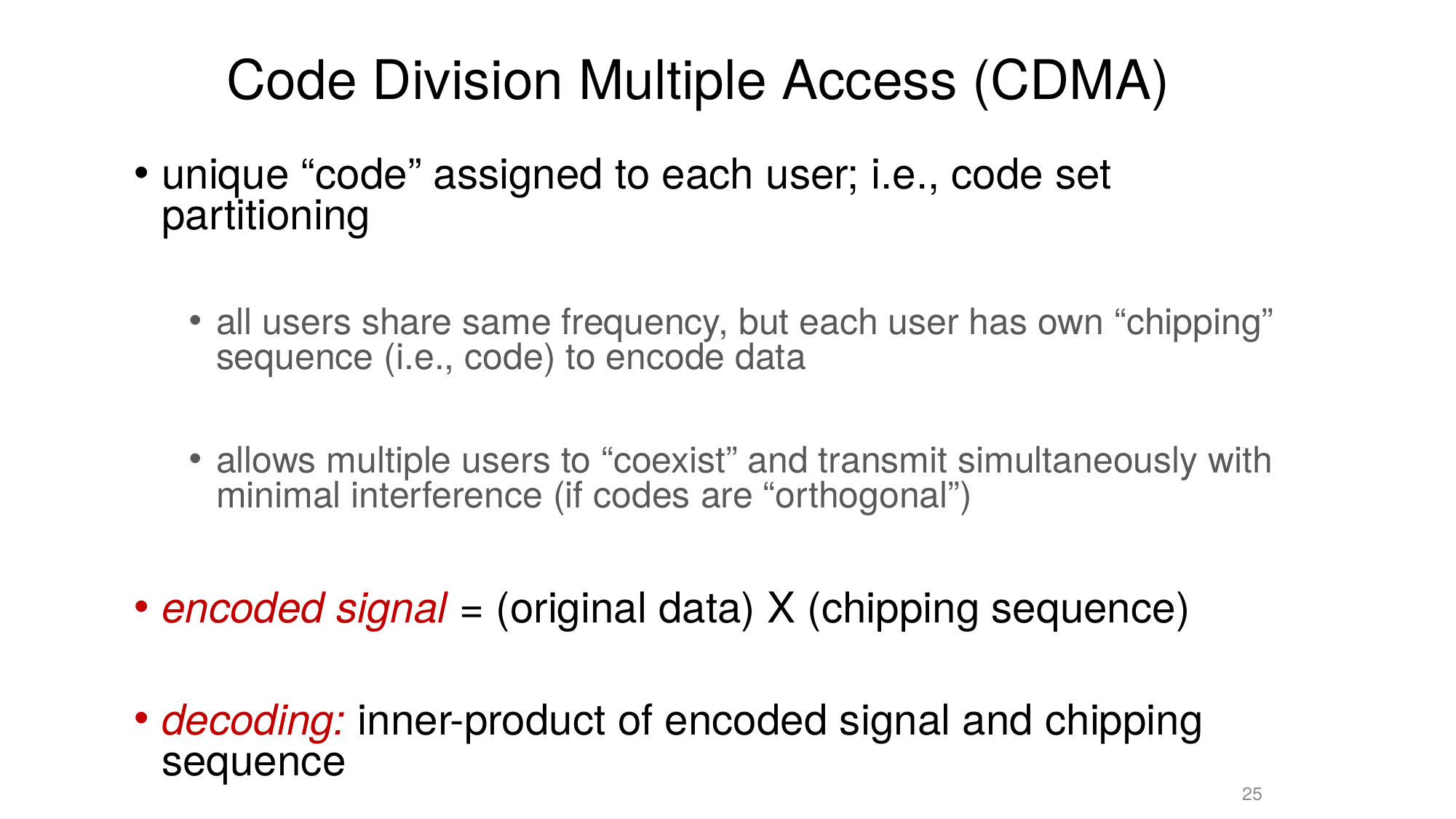

# Code Division Multiple Access (CDMA)
unique “code” assigned to each user; i.e., code set partitioning

all users share same frequency, but each user has own “chipping” sequence (i.e., code) to encode data

allows multiple users to “coexist” and transmit simultaneously with minimal interference (if codes are “orthogonal”)

encoded signal = (original data) X (chipping sequence)

decoding: inner-product of encoded signal and chipping sequence

25